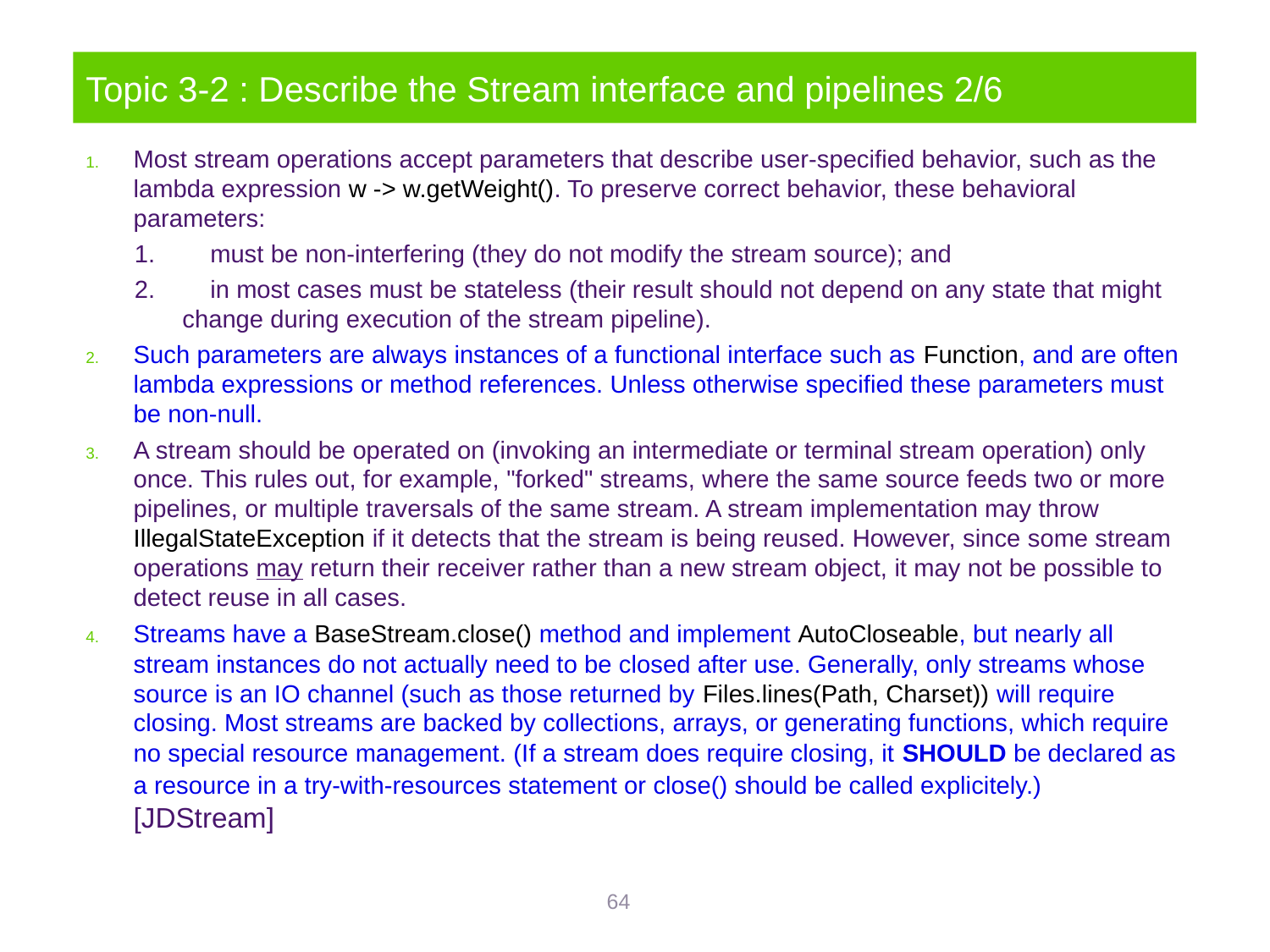

# Topic 3-2 : Describe the Stream interface and pipelines 2/6
Most stream operations accept parameters that describe user-specified behavior, such as the lambda expression w -> w.getWeight(). To preserve correct behavior, these behavioral parameters:
    must be non-interfering (they do not modify the stream source); and
    in most cases must be stateless (their result should not depend on any state that might change during execution of the stream pipeline).
Such parameters are always instances of a functional interface such as Function, and are often lambda expressions or method references. Unless otherwise specified these parameters must be non-null.
A stream should be operated on (invoking an intermediate or terminal stream operation) only once. This rules out, for example, "forked" streams, where the same source feeds two or more pipelines, or multiple traversals of the same stream. A stream implementation may throw IllegalStateException if it detects that the stream is being reused. However, since some stream operations may return their receiver rather than a new stream object, it may not be possible to detect reuse in all cases.
Streams have a BaseStream.close() method and implement AutoCloseable, but nearly all stream instances do not actually need to be closed after use. Generally, only streams whose source is an IO channel (such as those returned by Files.lines(Path, Charset)) will require closing. Most streams are backed by collections, arrays, or generating functions, which require no special resource management. (If a stream does require closing, it SHOULD be declared as a resource in a try-with-resources statement or close() should be called explicitely.) [JDStream]